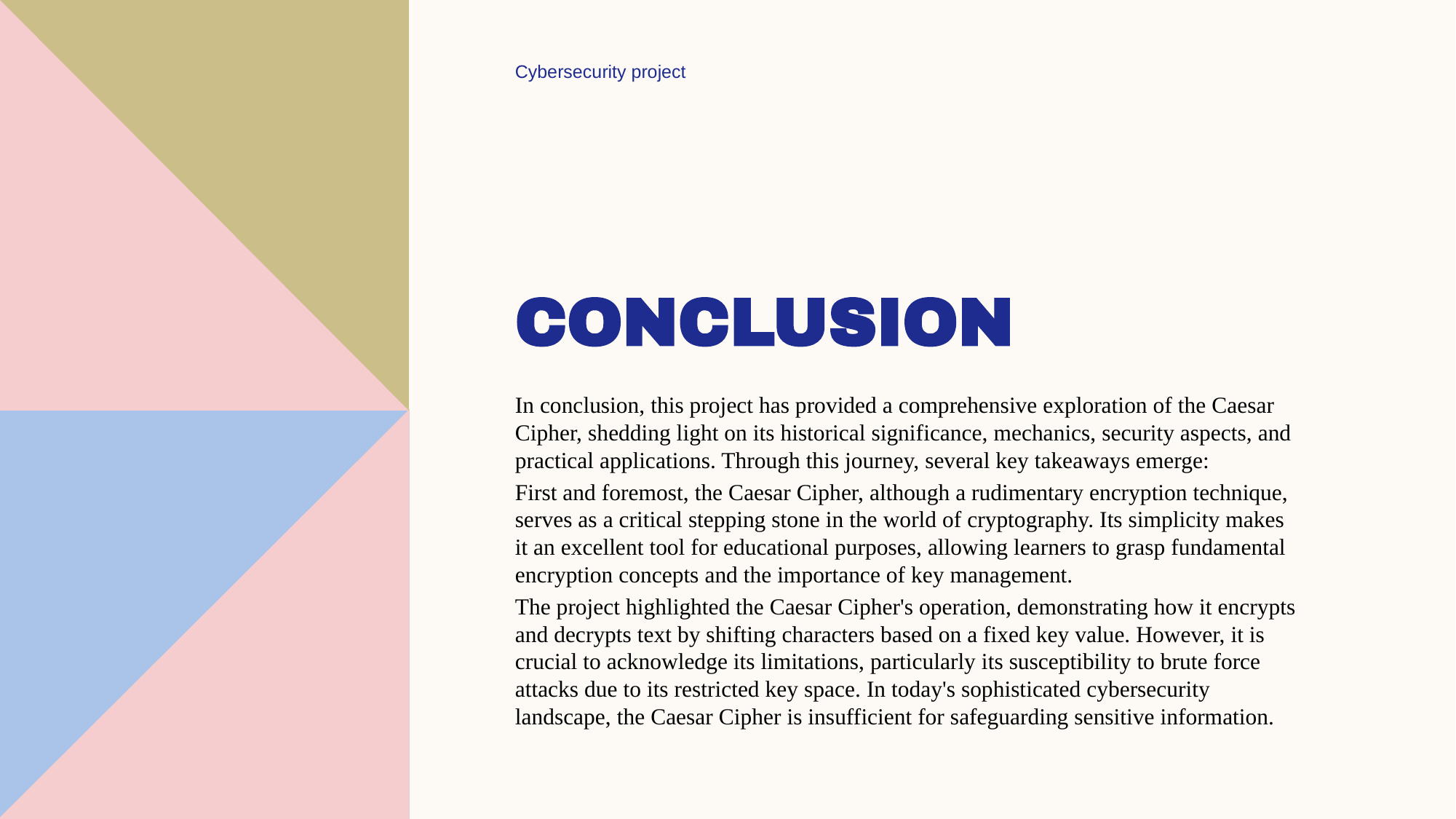

Cybersecurity project
12
# CONCLUSION
In conclusion, this project has provided a comprehensive exploration of the Caesar Cipher, shedding light on its historical significance, mechanics, security aspects, and practical applications. Through this journey, several key takeaways emerge:
First and foremost, the Caesar Cipher, although a rudimentary encryption technique, serves as a critical stepping stone in the world of cryptography. Its simplicity makes it an excellent tool for educational purposes, allowing learners to grasp fundamental encryption concepts and the importance of key management.
The project highlighted the Caesar Cipher's operation, demonstrating how it encrypts and decrypts text by shifting characters based on a fixed key value. However, it is crucial to acknowledge its limitations, particularly its susceptibility to brute force attacks due to its restricted key space. In today's sophisticated cybersecurity landscape, the Caesar Cipher is insufficient for safeguarding sensitive information.